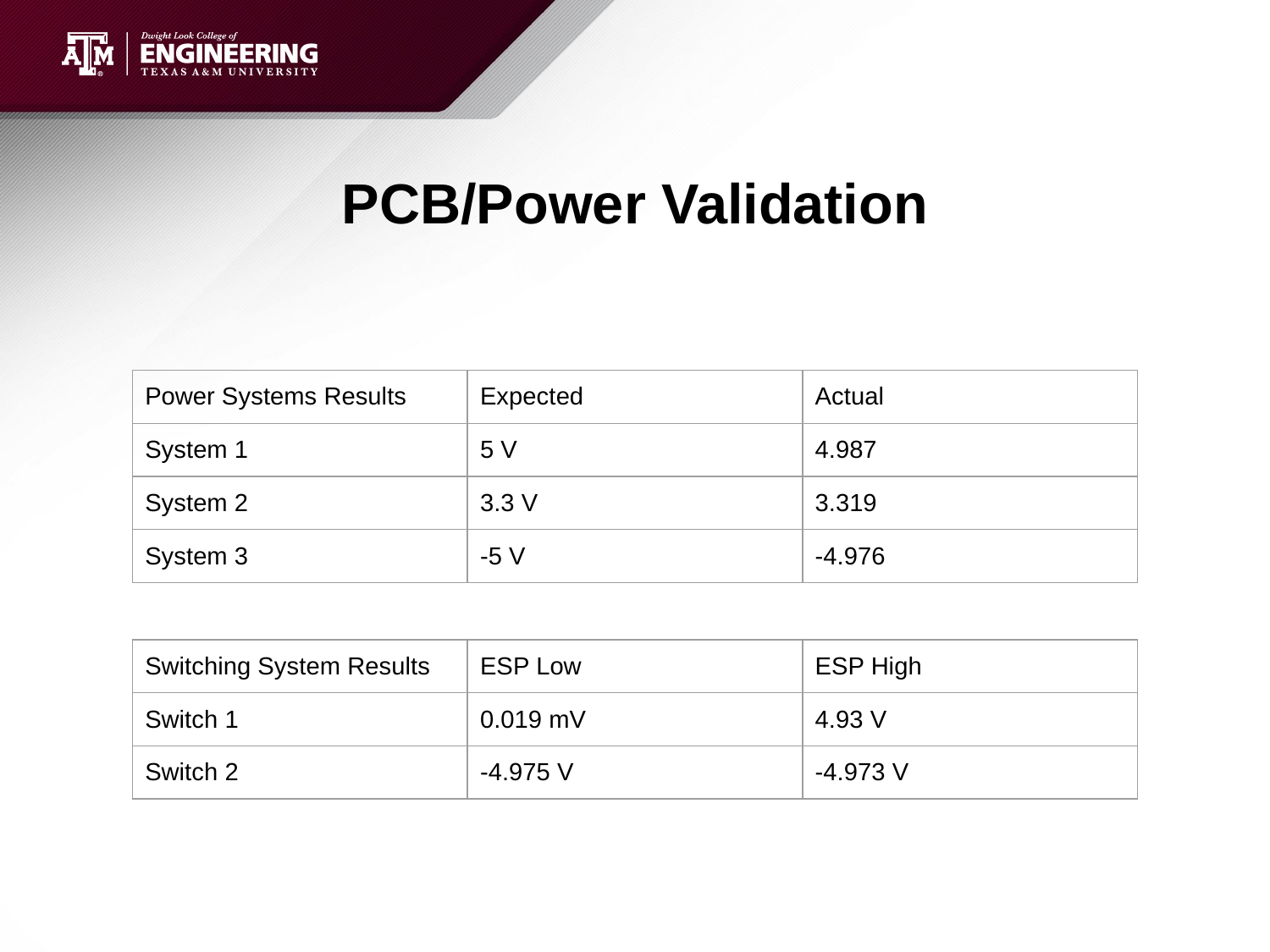

# PCB/Power Validation

| Power Systems Results | Expected | Actual |
| --- | --- | --- |
| System 1 | 5 V | 4.987 |
| System 2 | 3.3 V | 3.319 |
| System 3 | -5 V | -4.976 |
| Switching System Results | ESP Low | ESP High |
| --- | --- | --- |
| Switch 1 | 0.019 mV | 4.93 V |
| Switch 2 | -4.975 V | -4.973 V |